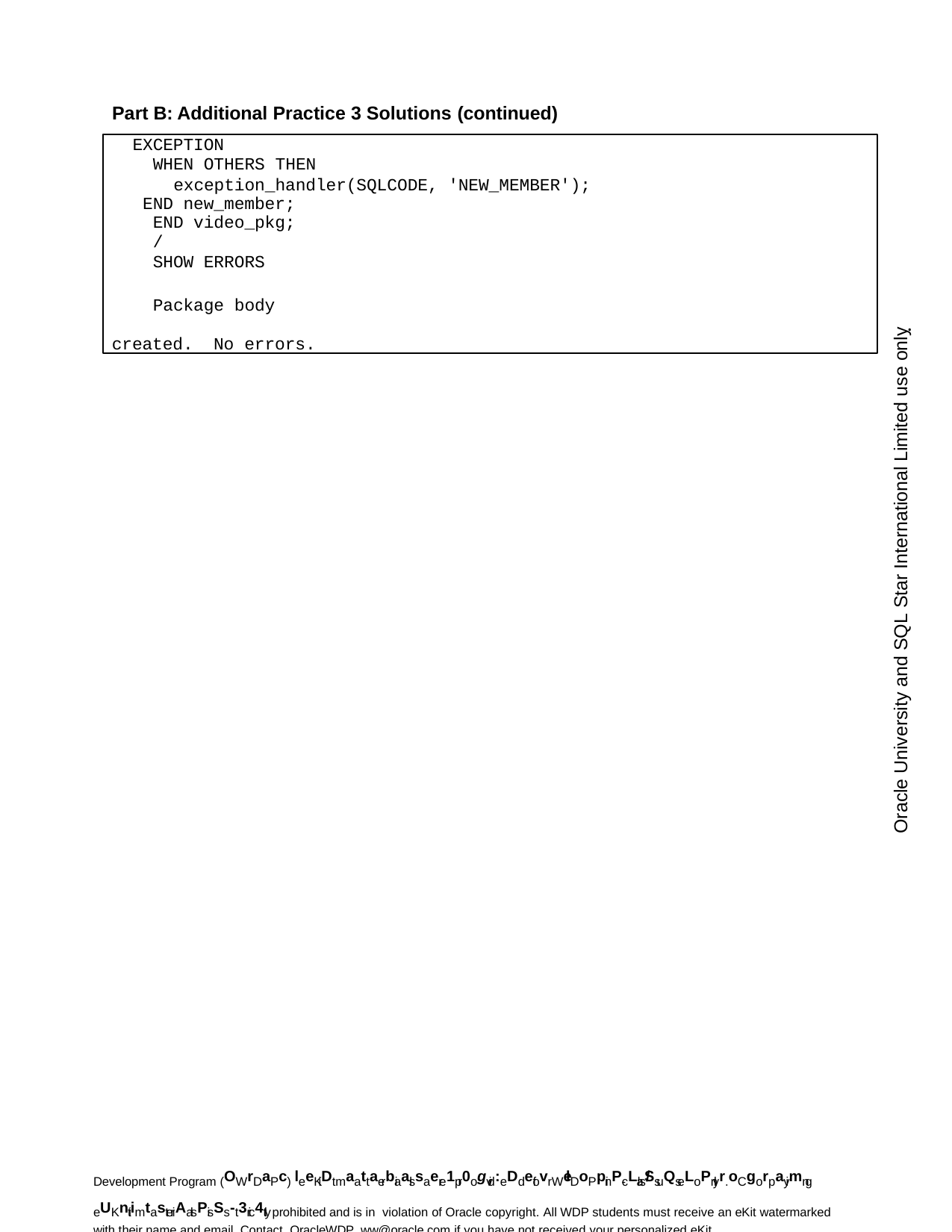

Part B: Additional Practice 3 Solutions (continued)
EXCEPTION
WHEN OTHERS THEN
exception_handler(SQLCODE, 'NEW_MEMBER');  END new_member;
END video_pkg;
/
SHOW ERRORS
Package body created.  No errors.
Oracle University and SQL Star International Limited use onlyฺ
Development Program (OWrDaPc) leeKiDt maattaerbiaalssaere 1pr0ogvid:eDd efovr WelDoPpinP-cLlas/Ss uQseLoPnlyr.oCgorpayimng eUKnit imtasteriAalsPisSs-t3ric4tly prohibited and is in  violation of Oracle copyright. All WDP students must receive an eKit watermarked with their name and email. Contact  OracleWDP_ww@oracle.com if you have not received your personalized eKit.